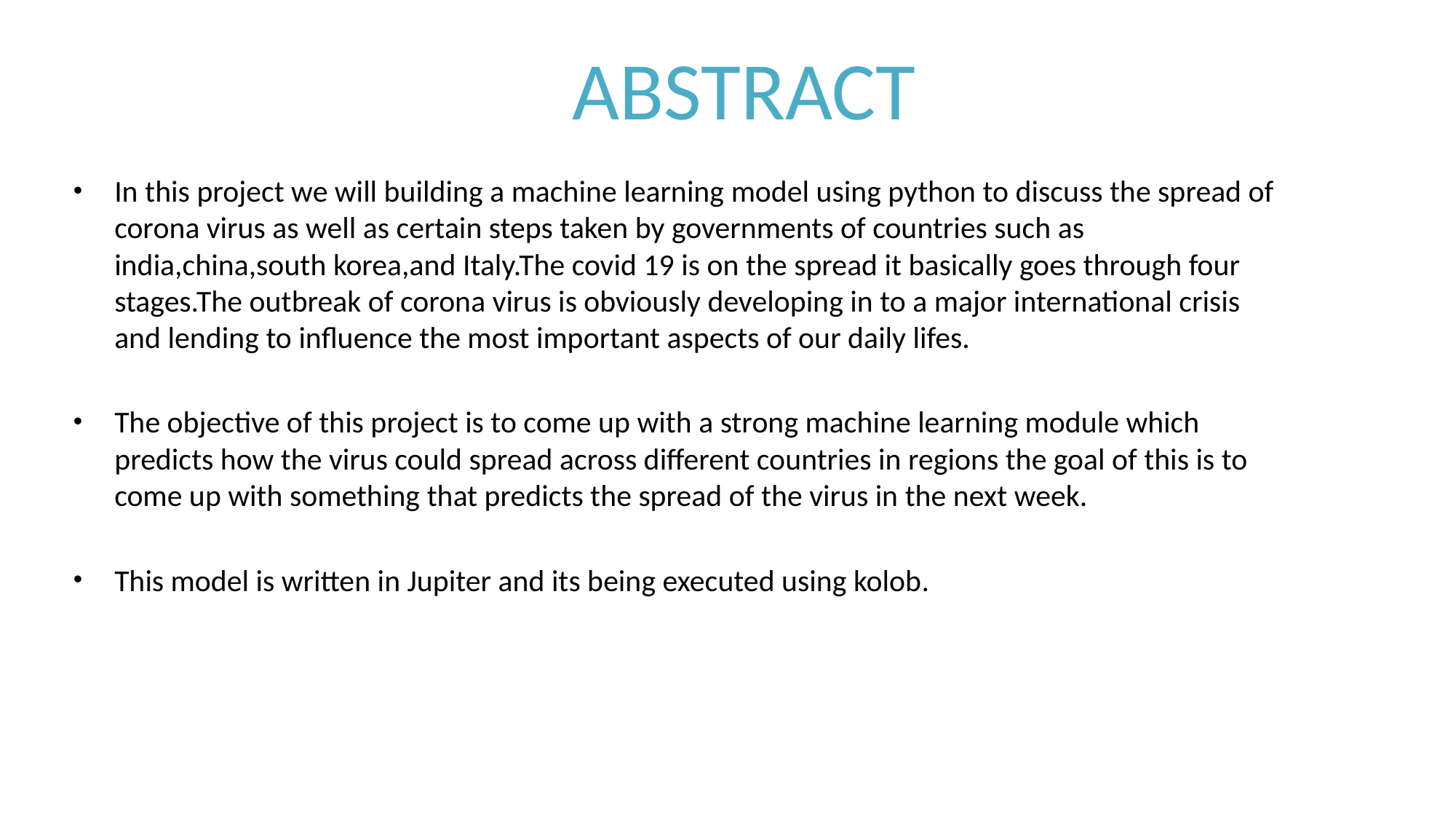

ABSTRACT
In this project we will building a machine learning model using python to discuss the spread of corona virus as well as certain steps taken by governments of countries such as india,china,south korea,and Italy.The covid 19 is on the spread it basically goes through four stages.The outbreak of corona virus is obviously developing in to a major international crisis and lending to influence the most important aspects of our daily lifes.

The objective of this project is to come up with a strong machine learning module which predicts how the virus could spread across different countries in regions the goal of this is to come up with something that predicts the spread of the virus in the next week.

This model is written in Jupiter and its being executed using kolob.